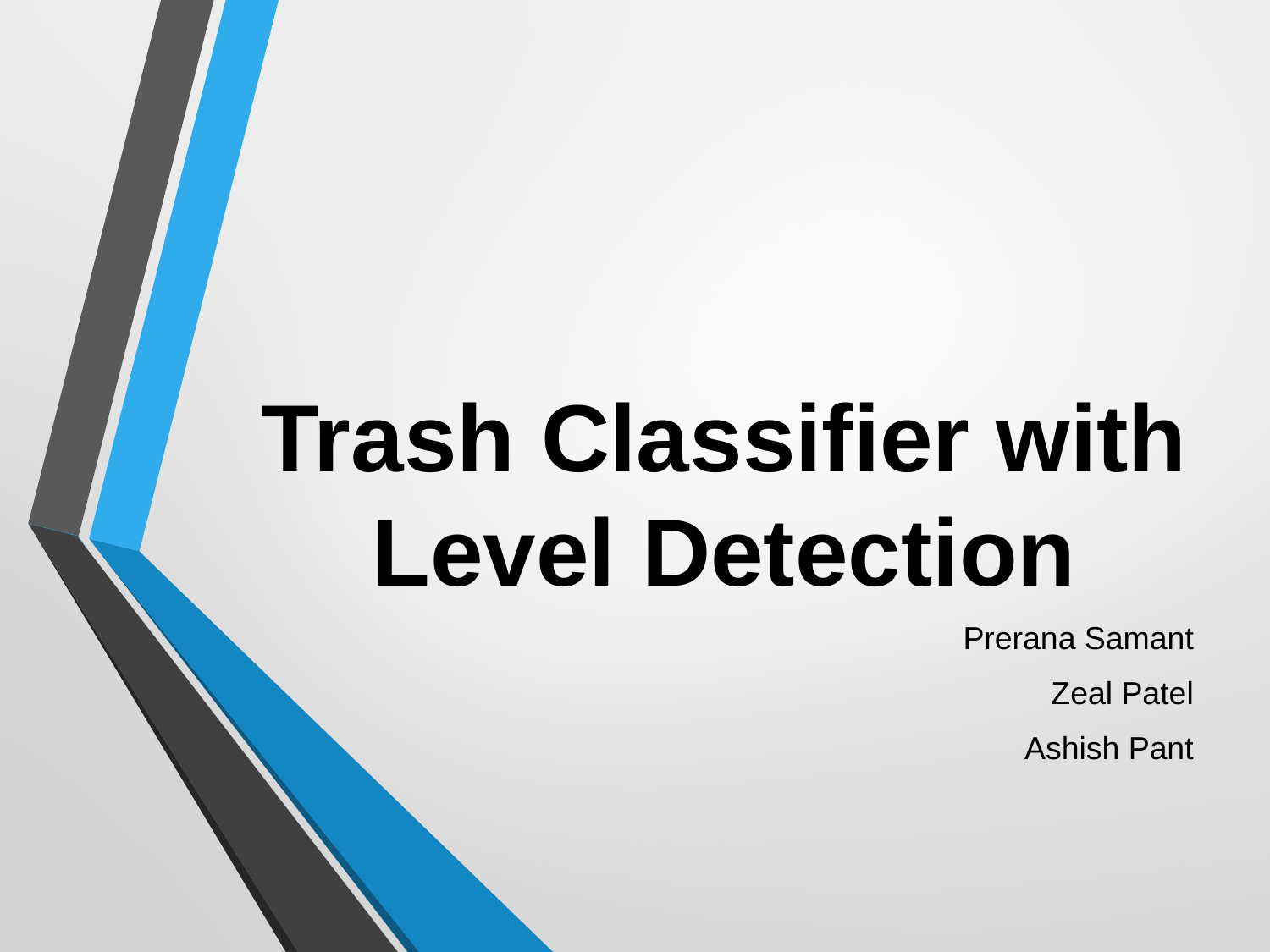

# Trash Classifier with Level Detection
Prerana Samant
Zeal Patel
Ashish Pant